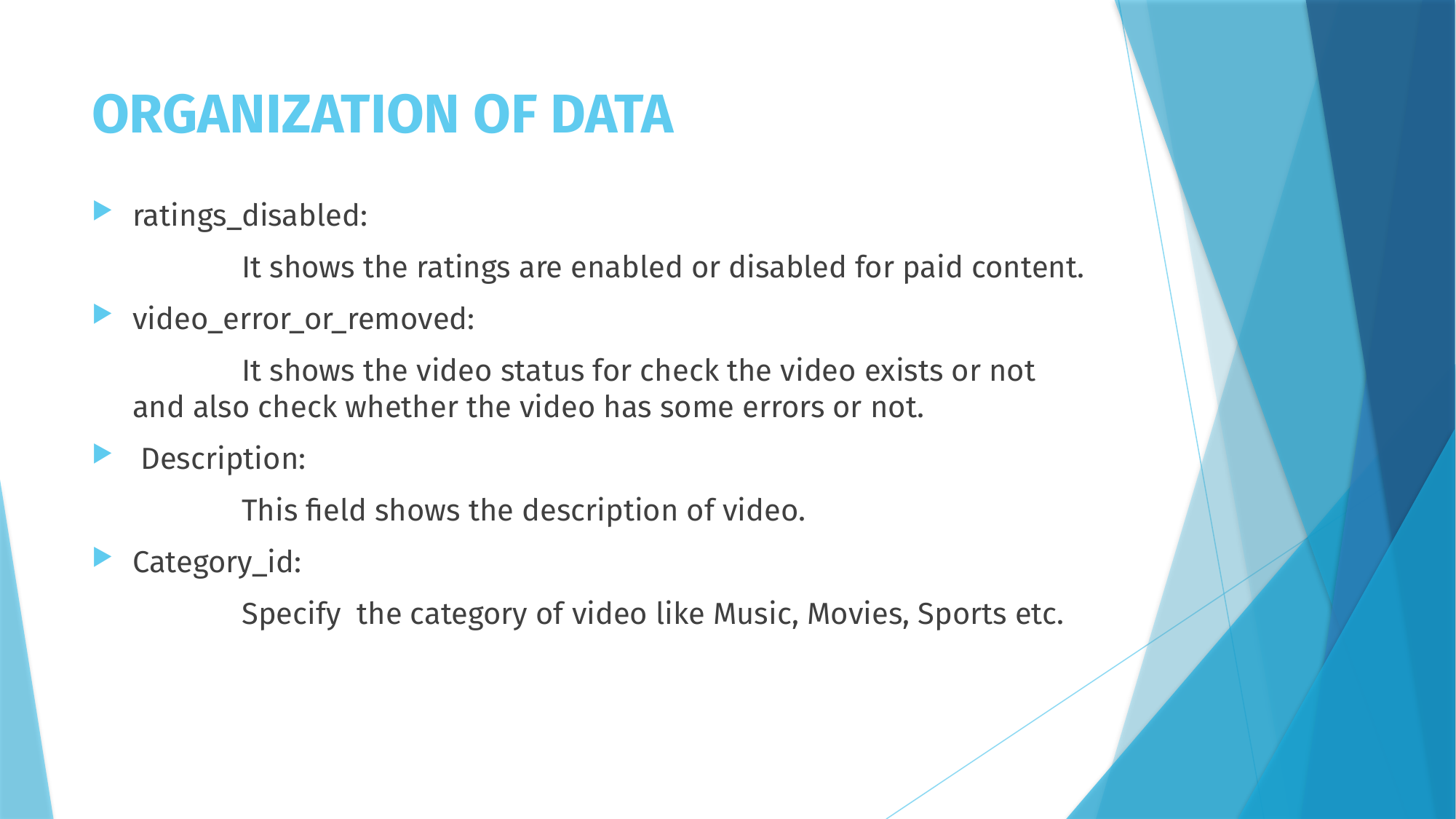

# ORGANIZATION OF DATA
ratings_disabled:
		It shows the ratings are enabled or disabled for paid content.
video_error_or_removed:
		It shows the video status for check the video exists or not and also check whether the video has some errors or not.
 Description:
		This field shows the description of video.
Category_id:
		Specify  the category of video like Music, Movies, Sports etc.